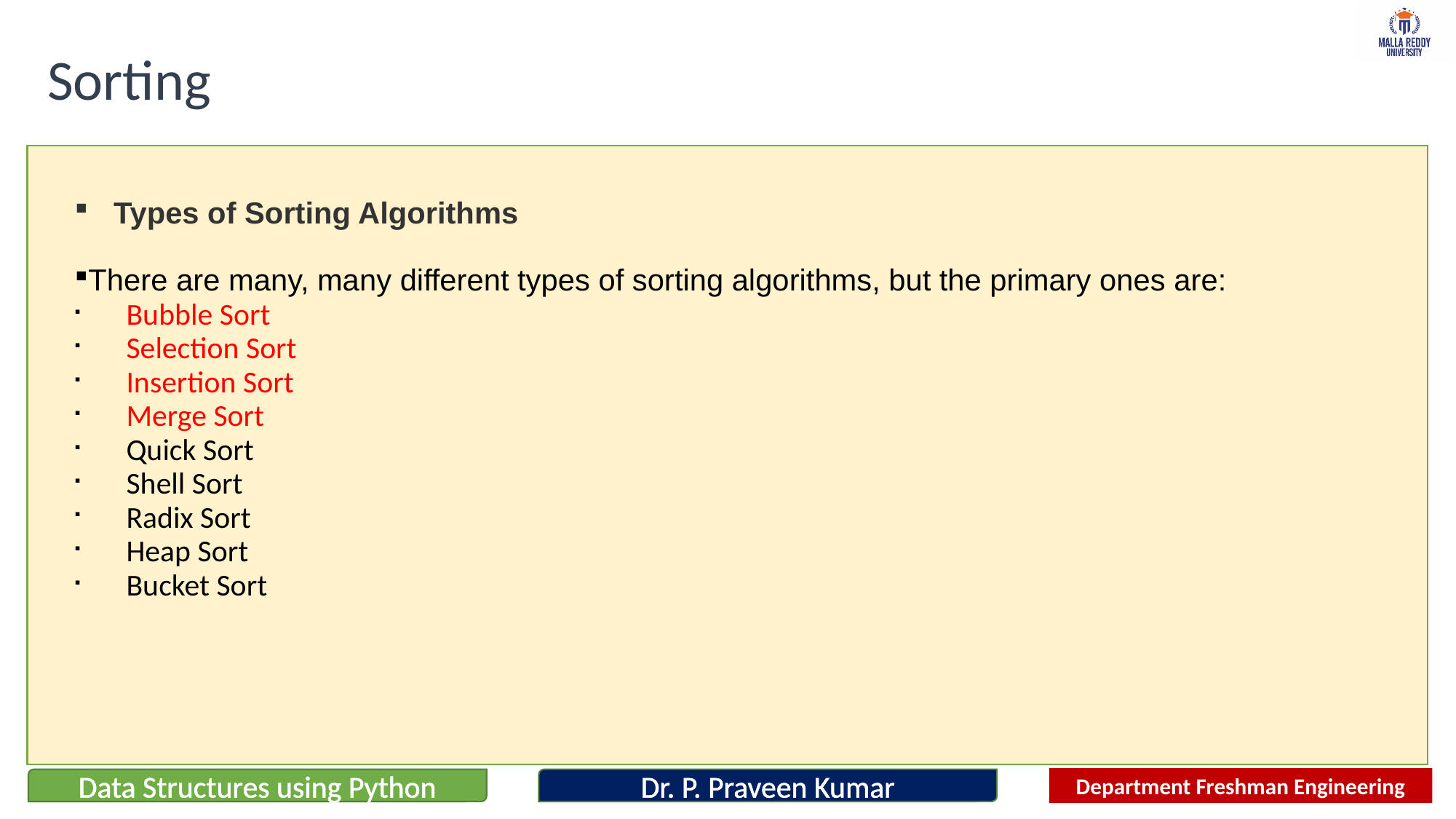

# Sorting

   Types of Sorting Algorithms

There are many, many different types of sorting algorithms, but the primary ones are:
	Bubble Sort
	Selection Sort
	Insertion Sort
	Merge Sort
	Quick Sort
	Shell Sort
	Radix Sort
	Heap Sort
	Bucket Sort